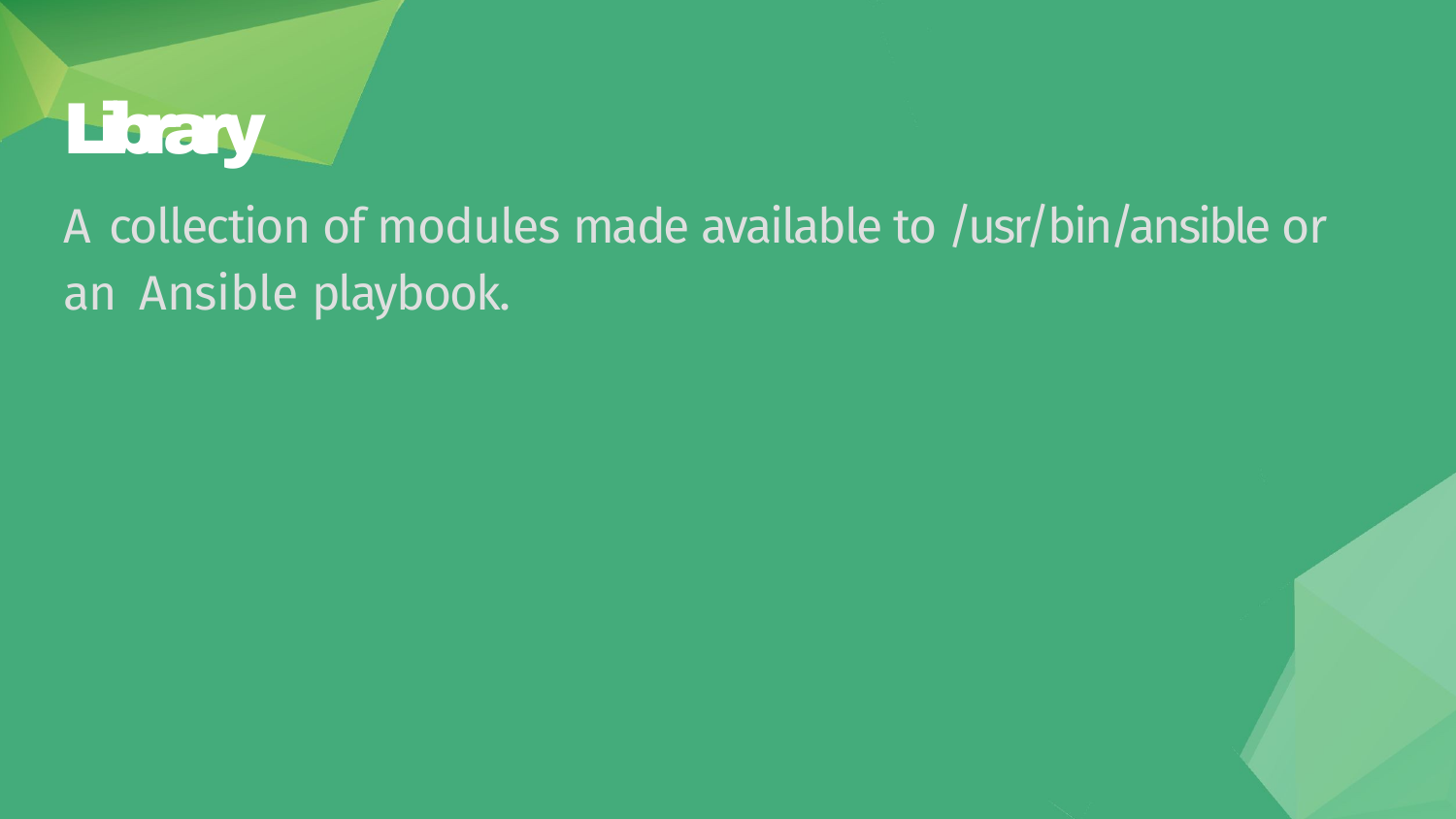

Library
A collection of modules made available to /usr/bin/ansible or an  Ansible playbook.